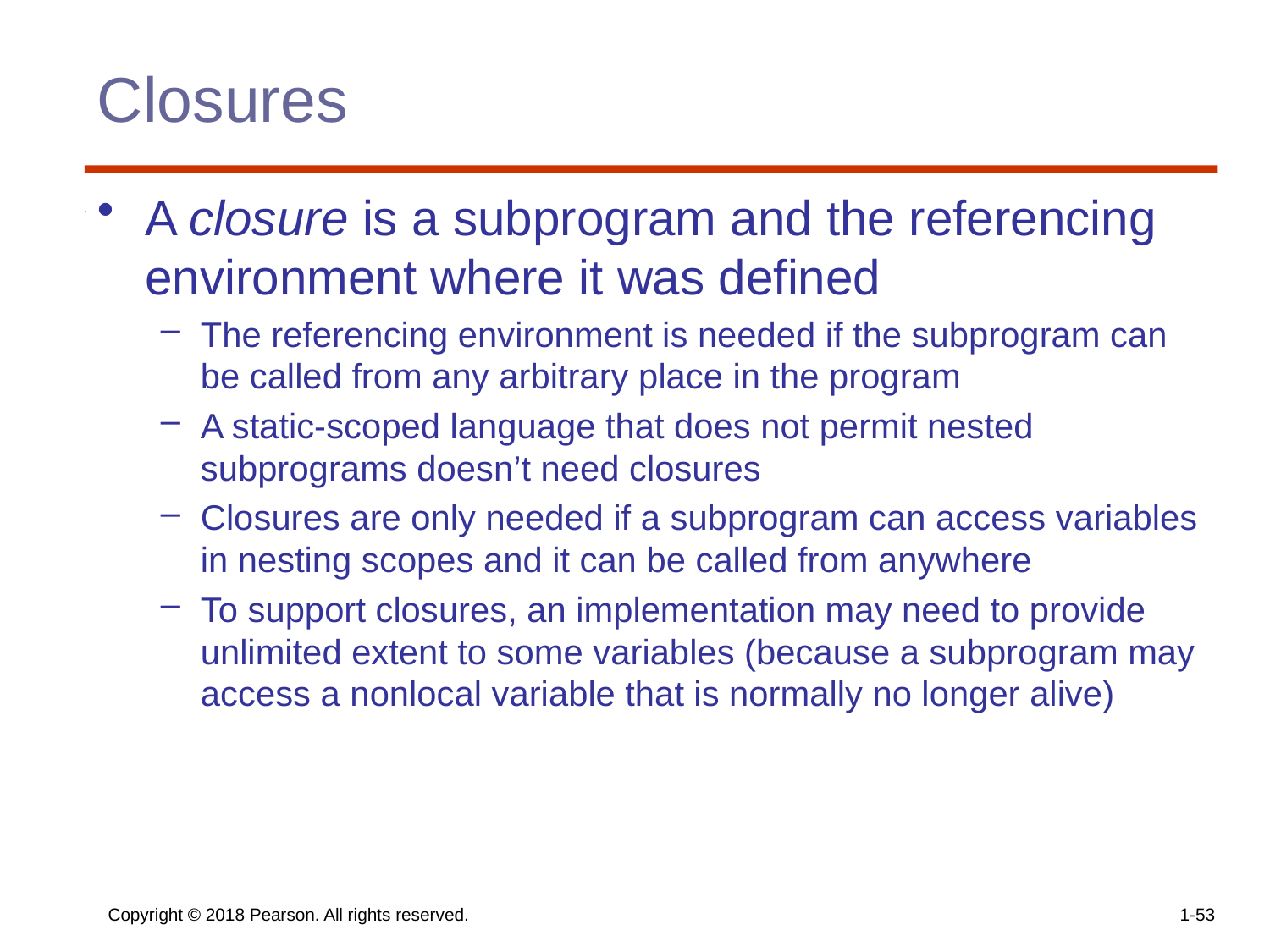

# Closures
A closure is a subprogram and the referencing environment where it was defined
The referencing environment is needed if the subprogram can be called from any arbitrary place in the program
A static-scoped language that does not permit nested subprograms doesn’t need closures
Closures are only needed if a subprogram can access variables in nesting scopes and it can be called from anywhere
To support closures, an implementation may need to provide unlimited extent to some variables (because a subprogram may access a nonlocal variable that is normally no longer alive)
Copyright © 2018 Pearson. All rights reserved.
1-53